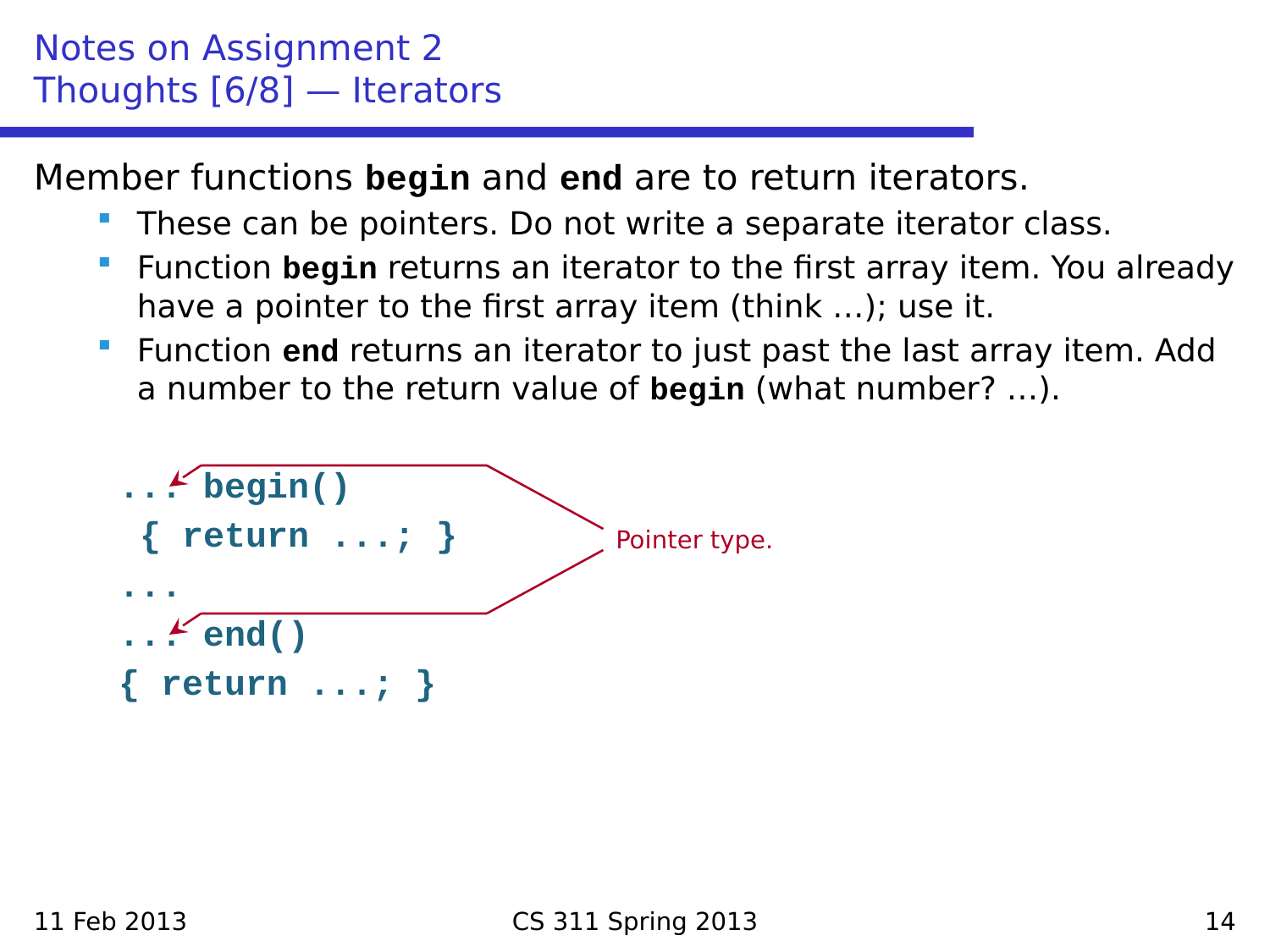

# Notes on Assignment 2 Thoughts [6/8] — Iterators
Member functions begin and end are to return iterators.
These can be pointers. Do not write a separate iterator class.
Function begin returns an iterator to the first array item. You already have a pointer to the first array item (think …); use it.
Function end returns an iterator to just past the last array item. Add a number to the return value of begin (what number? …).

    ... begin()
     { return ...; }
    ...
    ... end()
    { return ...; }

Pointer type.

11 Feb 2013
CS 311 Spring 2013
14